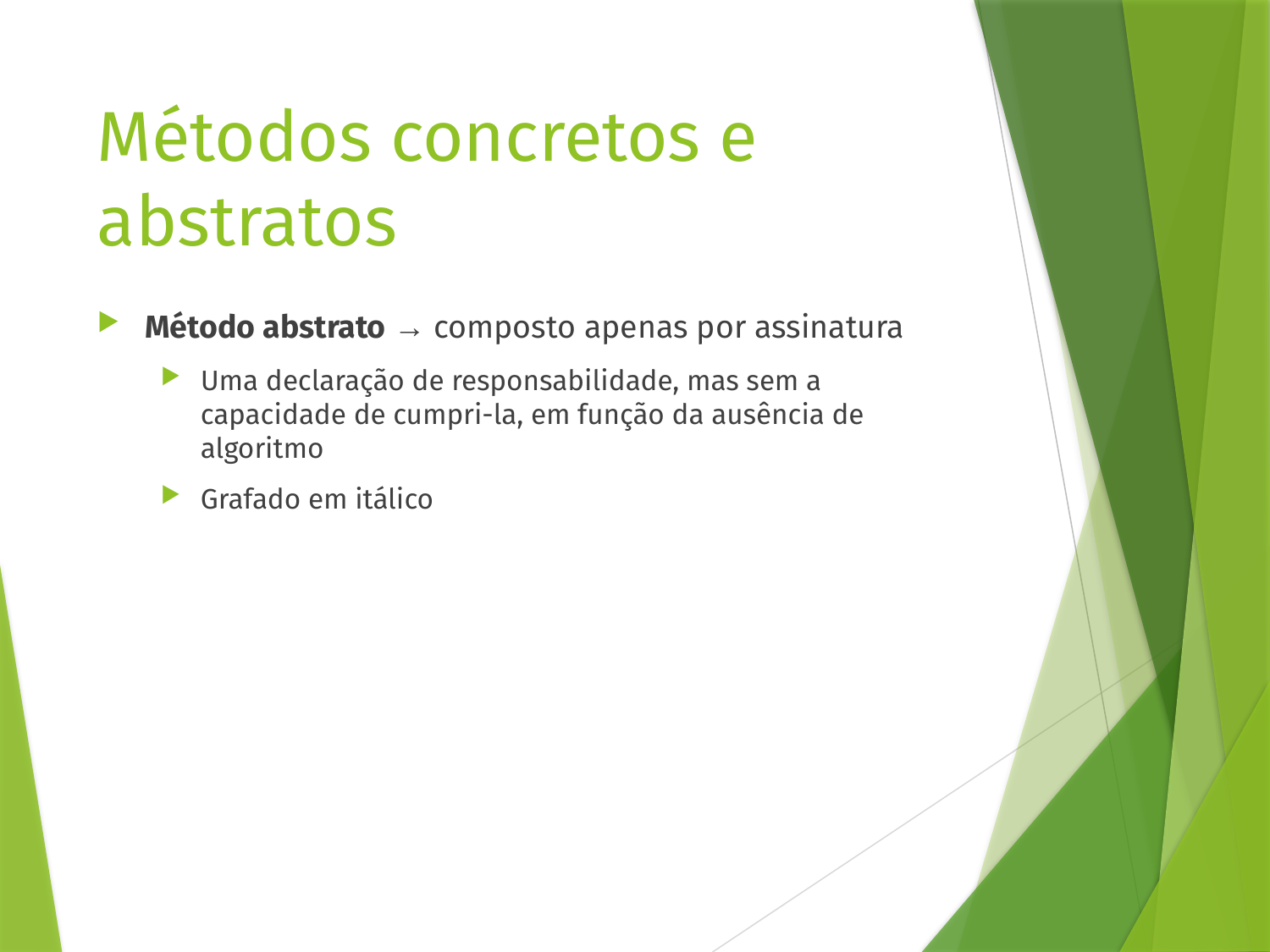

# Métodos concretos e abstratos
Método abstrato → composto apenas por assinatura
Uma declaração de responsabilidade, mas sem a capacidade de cumpri-la, em função da ausência de algoritmo
Grafado em itálico